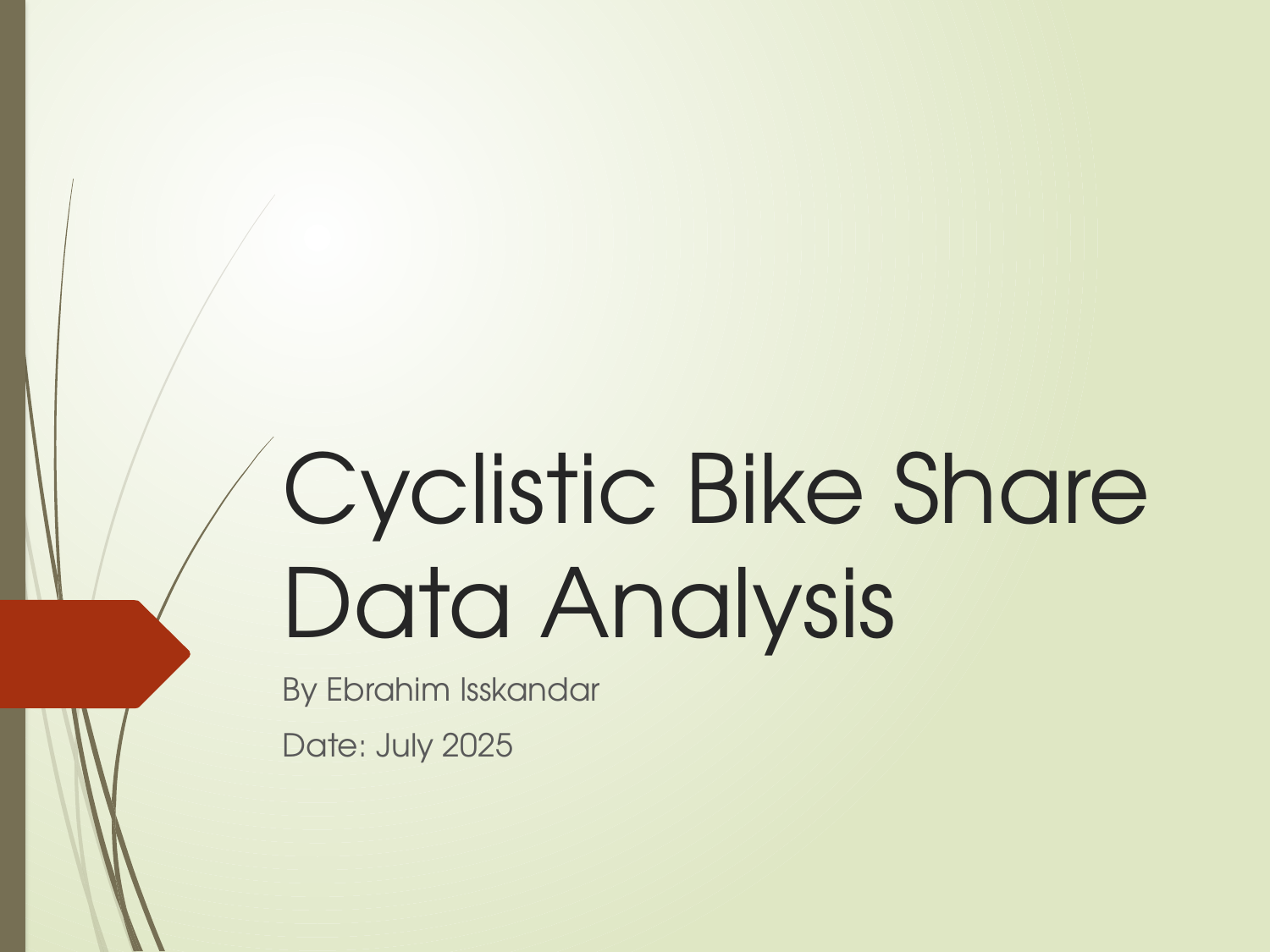

# Cyclistic Bike Share Data Analysis
By Ebrahim Isskandar
Date: July 2025